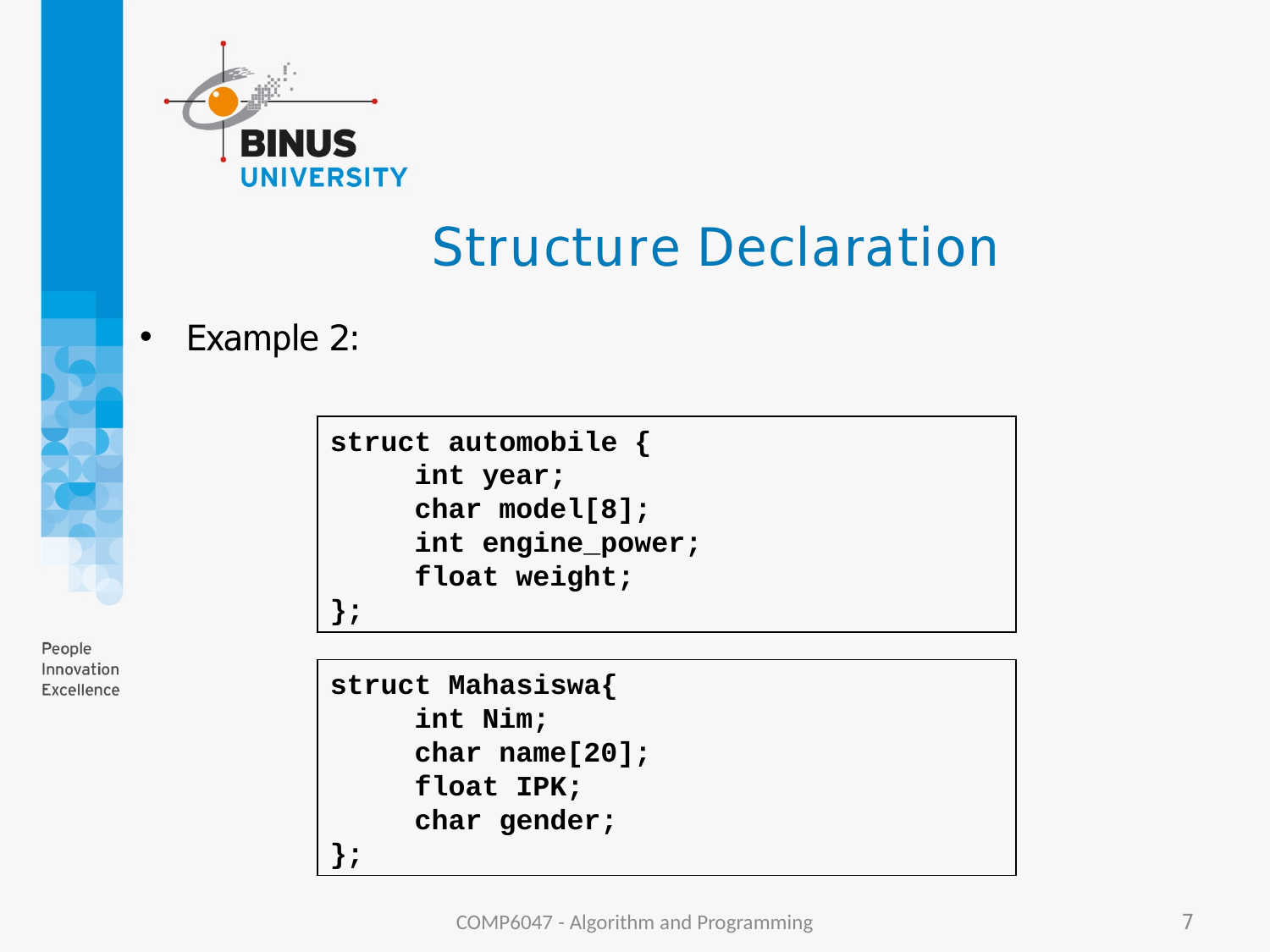

# Structure Declaration
Example 2:
struct automobile {
     int year;
     char model[8];
     int engine_power;
     float weight;
};
struct Mahasiswa{
     int Nim;
     char name[20];
     float IPK;
     char gender;
};
COMP6047 - Algorithm and Programming
7